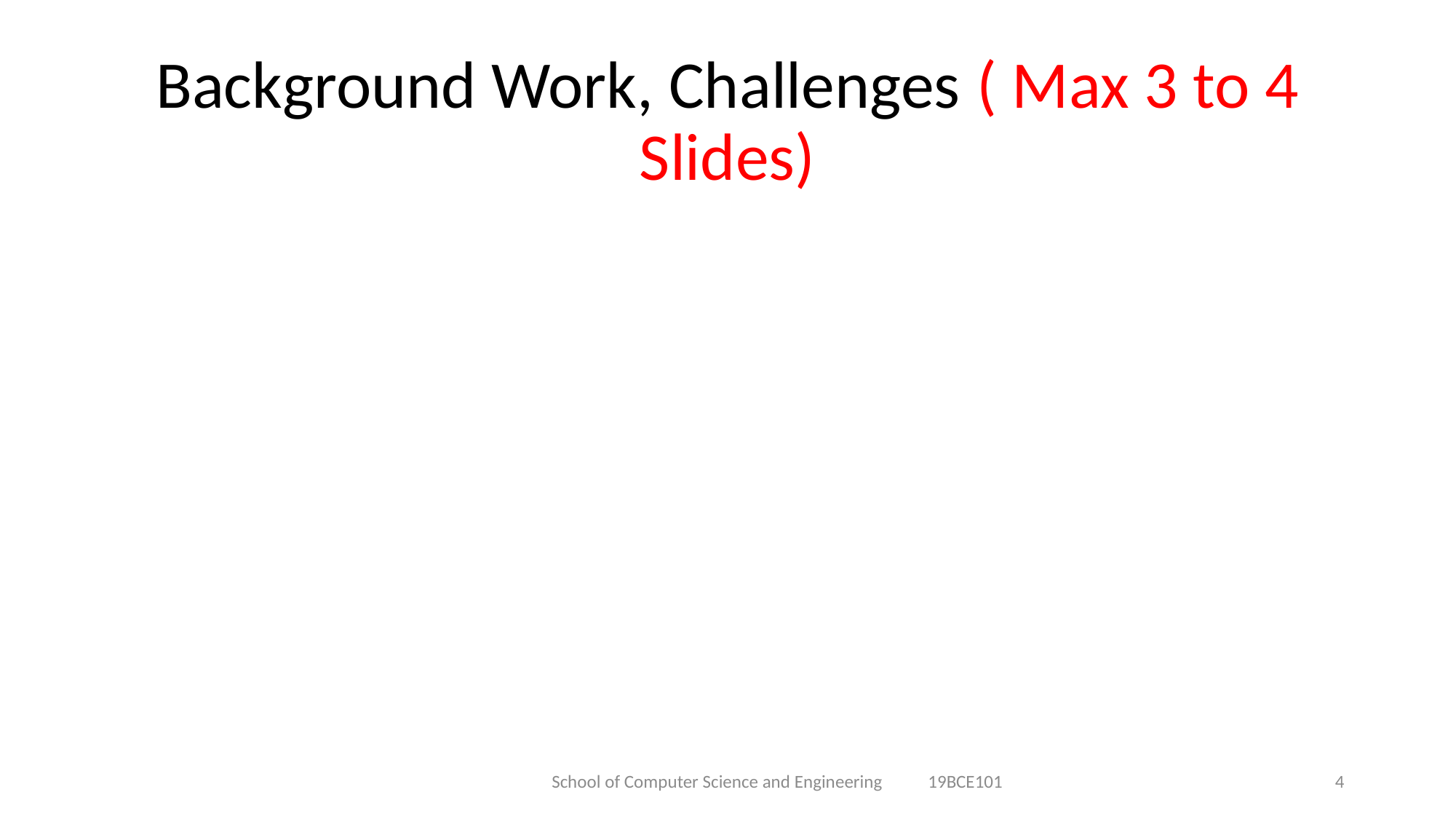

# Background Work, Challenges ( Max 3 to 4 Slides)

School of Computer Science and Engineering           19BCE101
4